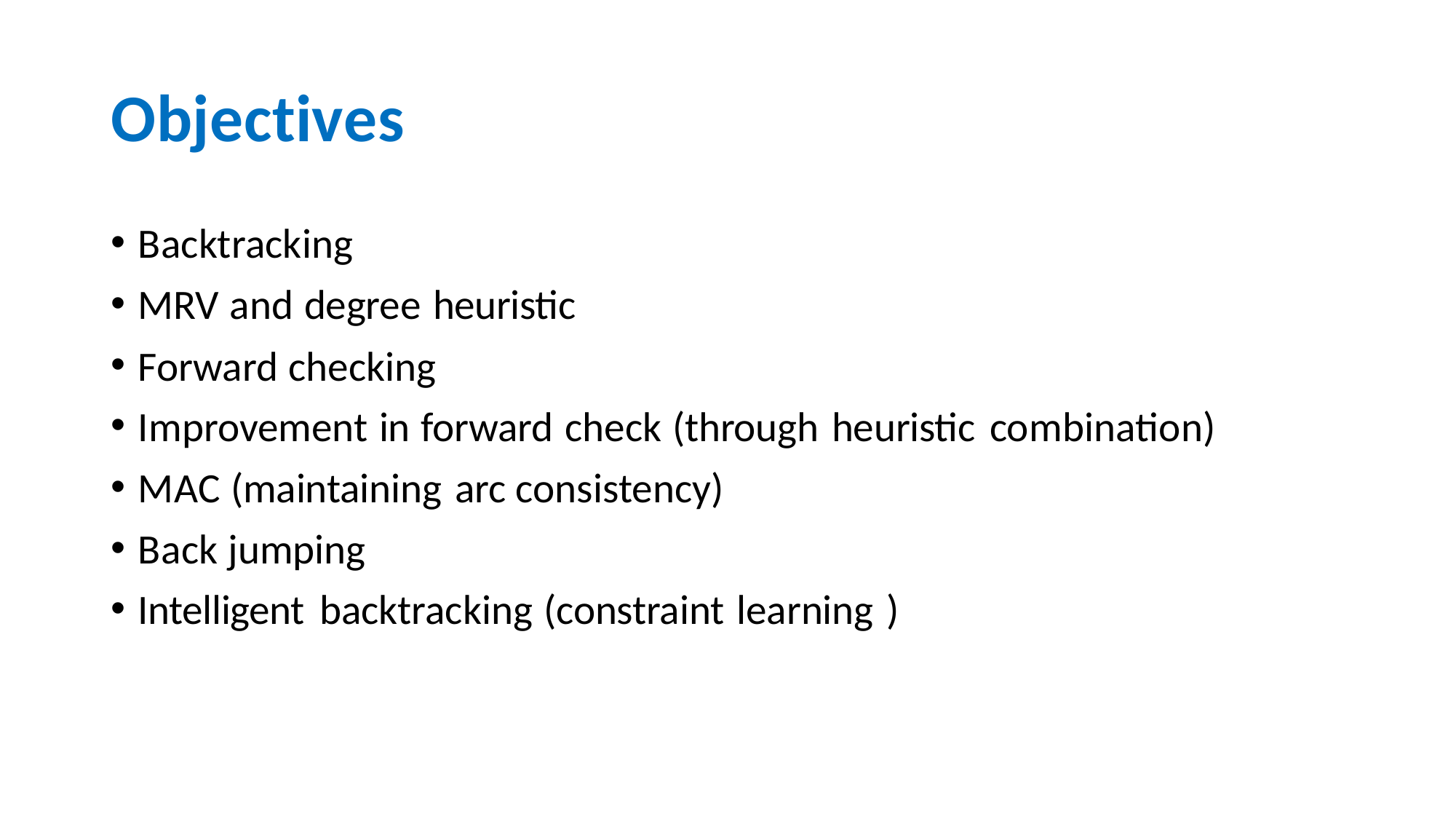

# Objectives
Backtracking
MRV and degree heuristic
Forward checking
Improvement in forward check (through heuristic combination)
MAC (maintaining arc consistency)
Back jumping
Intelligent backtracking (constraint learning )